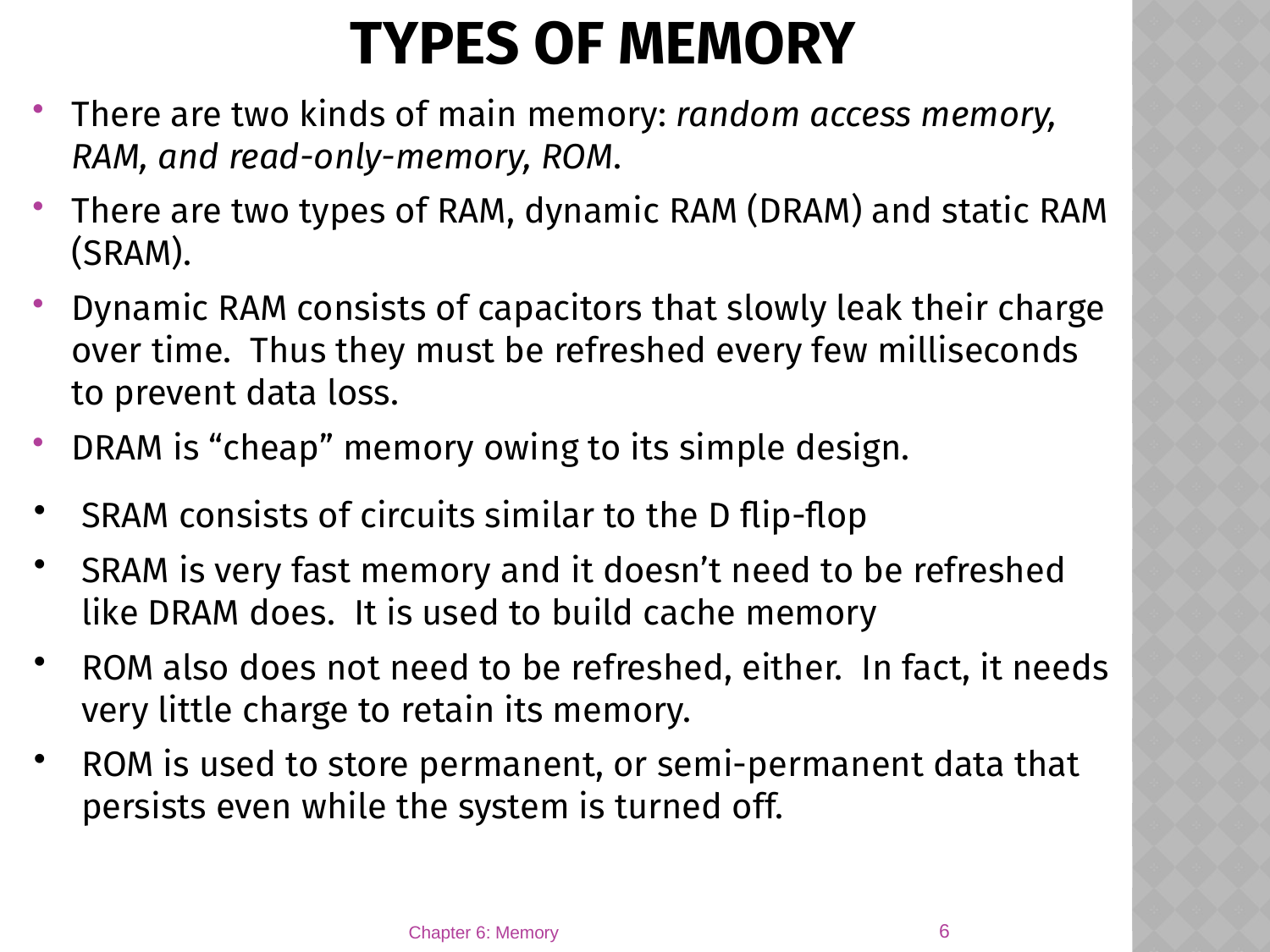

# Types of Memory
There are two kinds of main memory: random access memory, RAM, and read-only-memory, ROM.
There are two types of RAM, dynamic RAM (DRAM) and static RAM (SRAM).
Dynamic RAM consists of capacitors that slowly leak their charge over time.  Thus they must be refreshed every few milliseconds to prevent data loss.
DRAM is “cheap” memory owing to its simple design.
SRAM consists of circuits similar to the D flip-flop
SRAM is very fast memory and it doesn’t need to be refreshed like DRAM does.  It is used to build cache memory
ROM also does not need to be refreshed, either.  In fact, it needs very little charge to retain its memory.
ROM is used to store permanent, or semi-permanent data that persists even while the system is turned off.
6
Chapter 6: Memory